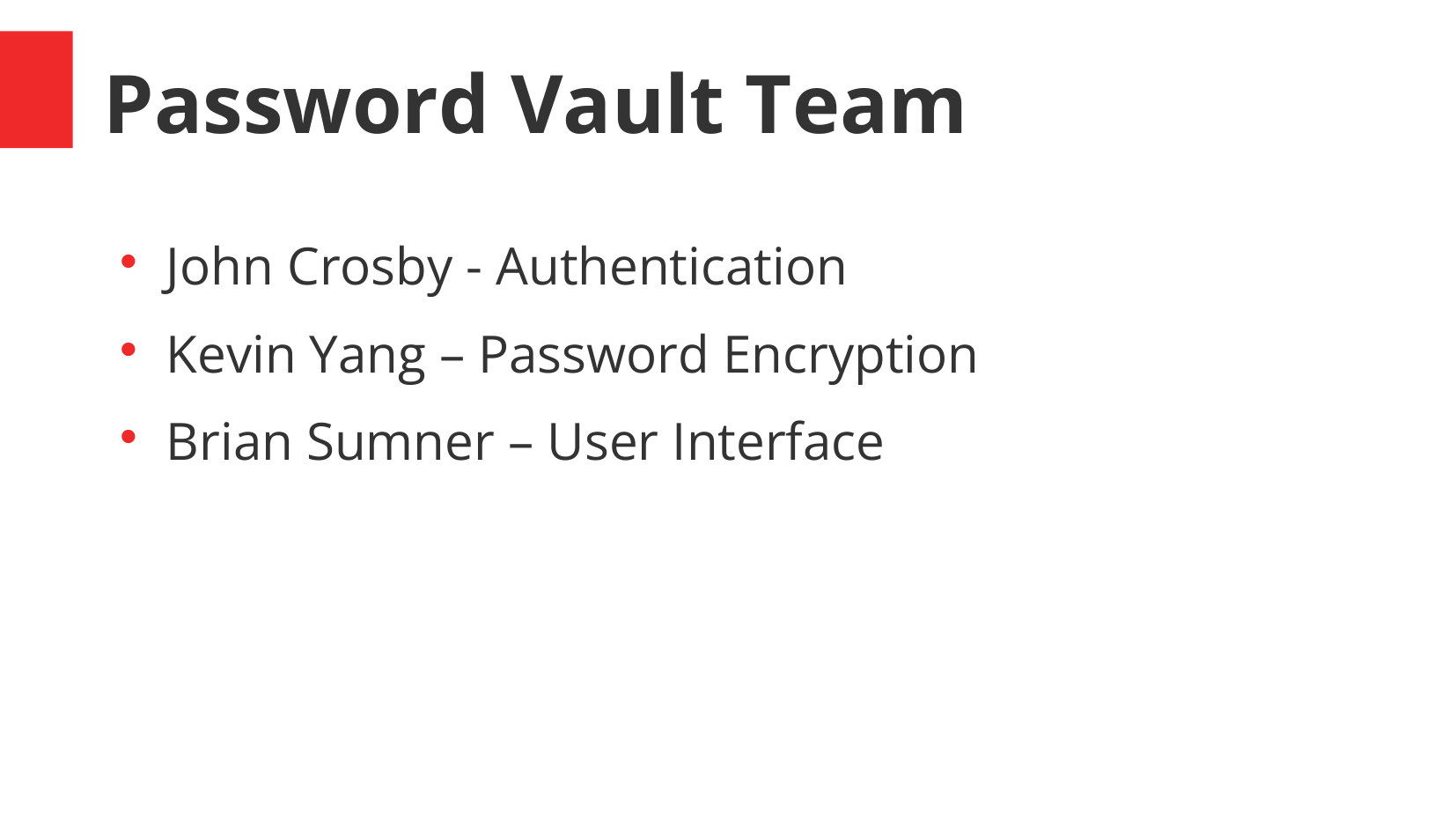

Password Vault Team
John Crosby - Authentication
Kevin Yang – Password Encryption
Brian Sumner – User Interface